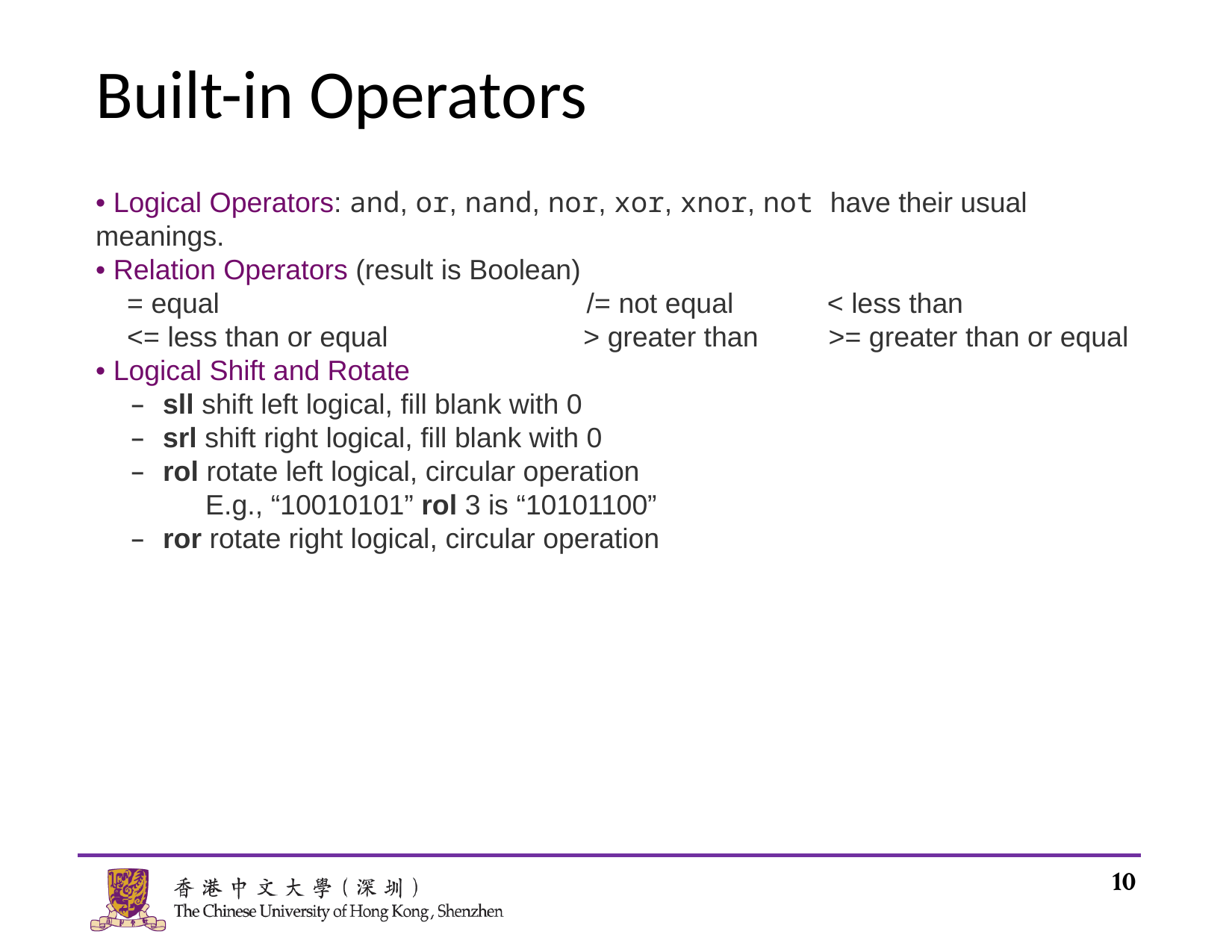

# Built-in Operators
• Logical Operators: and, or, nand, nor, xor, xnor, not have their usual meanings.
• Relation Operators (result is Boolean)
    = equal                                               /= not equal            < less than
    <= less than or equal                         > greater than         >= greater than or equal
• Logical Shift and Rotate
  – sll shift left logical, fill blank with 0
  – srl shift right logical, fill blank with 0
  – rol rotate left logical, circular operation
              E.g., “10010101” rol 3 is “10101100”
  – ror rotate right logical, circular operation